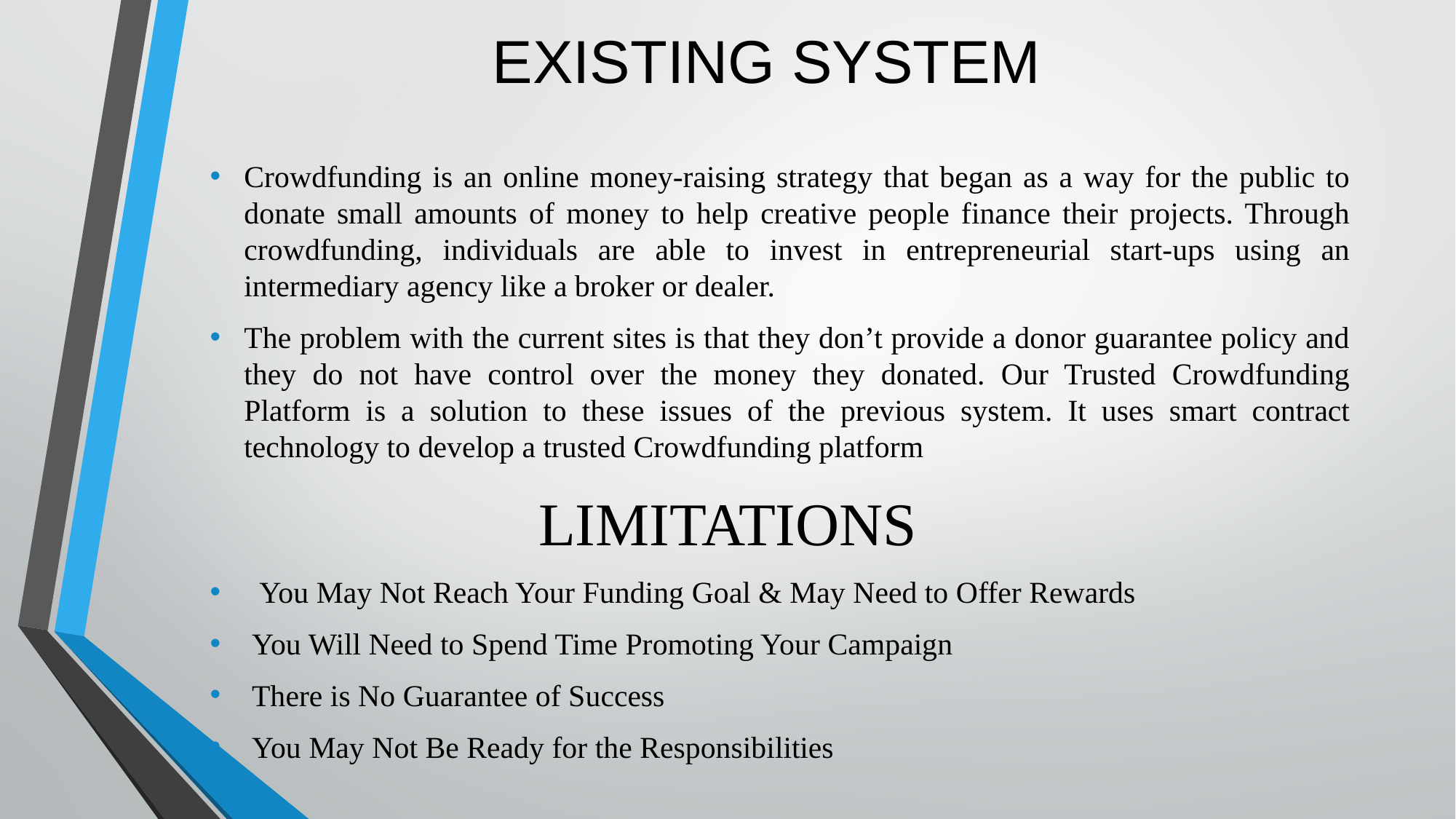

# EXISTING SYSTEM
Crowdfunding is an online money-raising strategy that began as a way for the public to donate small amounts of money to help creative people finance their projects. Through crowdfunding, individuals are able to invest in entrepreneurial start-ups using an intermediary agency like a broker or dealer.
The problem with the current sites is that they don’t provide a donor guarantee policy and they do not have control over the money they donated. Our Trusted Crowdfunding Platform is a solution to these issues of the previous system. It uses smart contract technology to develop a trusted Crowdfunding platform
                                           LIMITATIONS
  You May Not Reach Your Funding Goal & May Need to Offer Rewards
 You Will Need to Spend Time Promoting Your Campaign
 There is No Guarantee of Success
 You May Not Be Ready for the Responsibilities